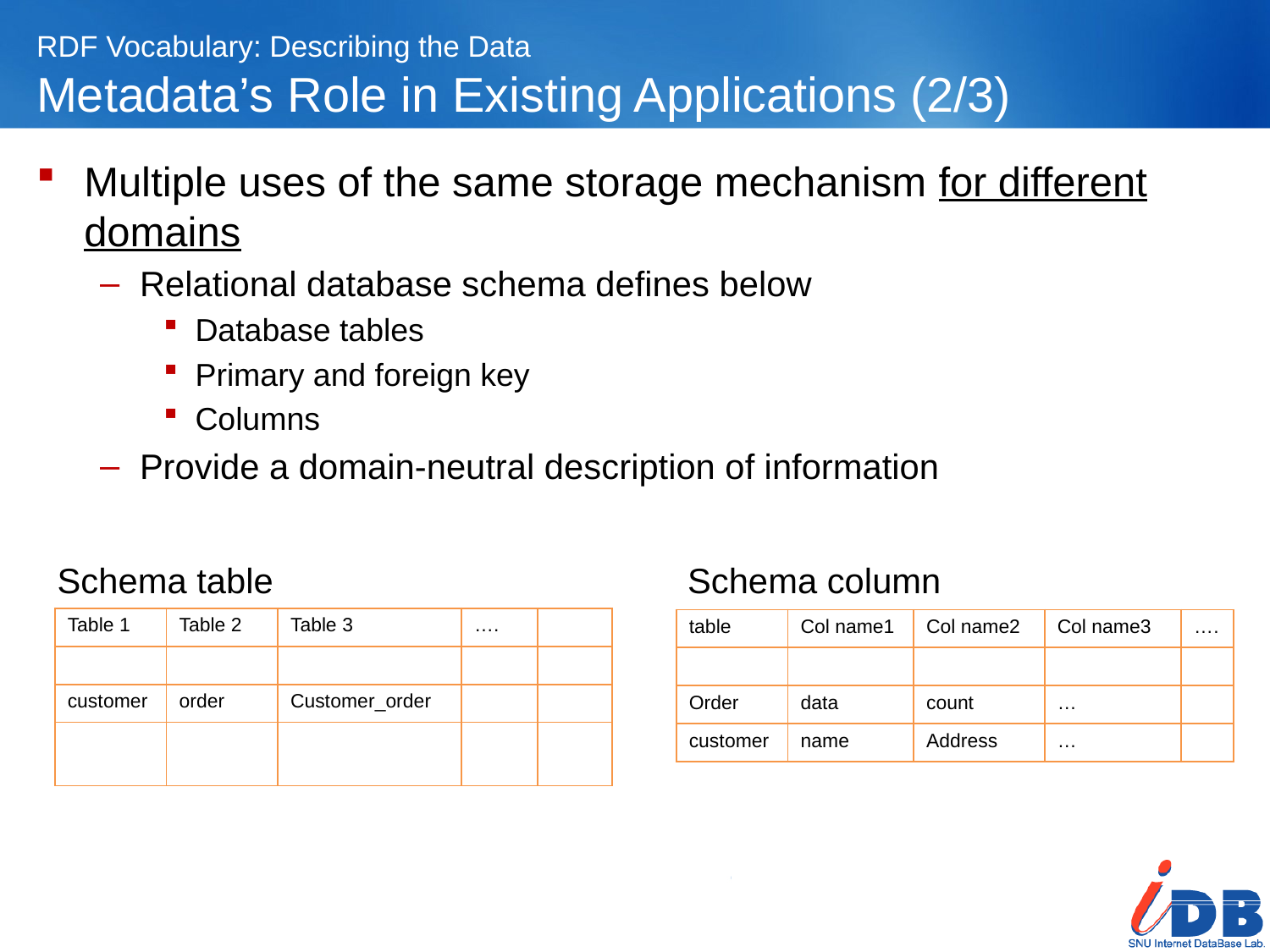

# RDF Vocabulary: Describing the Data Metadata’s Role in Existing Applications (2/3)
Multiple uses of the same storage mechanism for different domains
Relational database schema defines below
Database tables
Primary and foreign key
Columns
Provide a domain-neutral description of information
Schema table
Schema column
| Table 1 | Table 2 | Table 3 | …. |  |
| --- | --- | --- | --- | --- |
|  |  |  |  |  |
| customer | order | Customer\_order |  |  |
|  |  |  |  |  |
| table | Col name1 | Col name2 | Col name3 | …. |
| --- | --- | --- | --- | --- |
|  |  |  |  |  |
| Order | data | count | … |  |
| customer | name | Address | … |  |